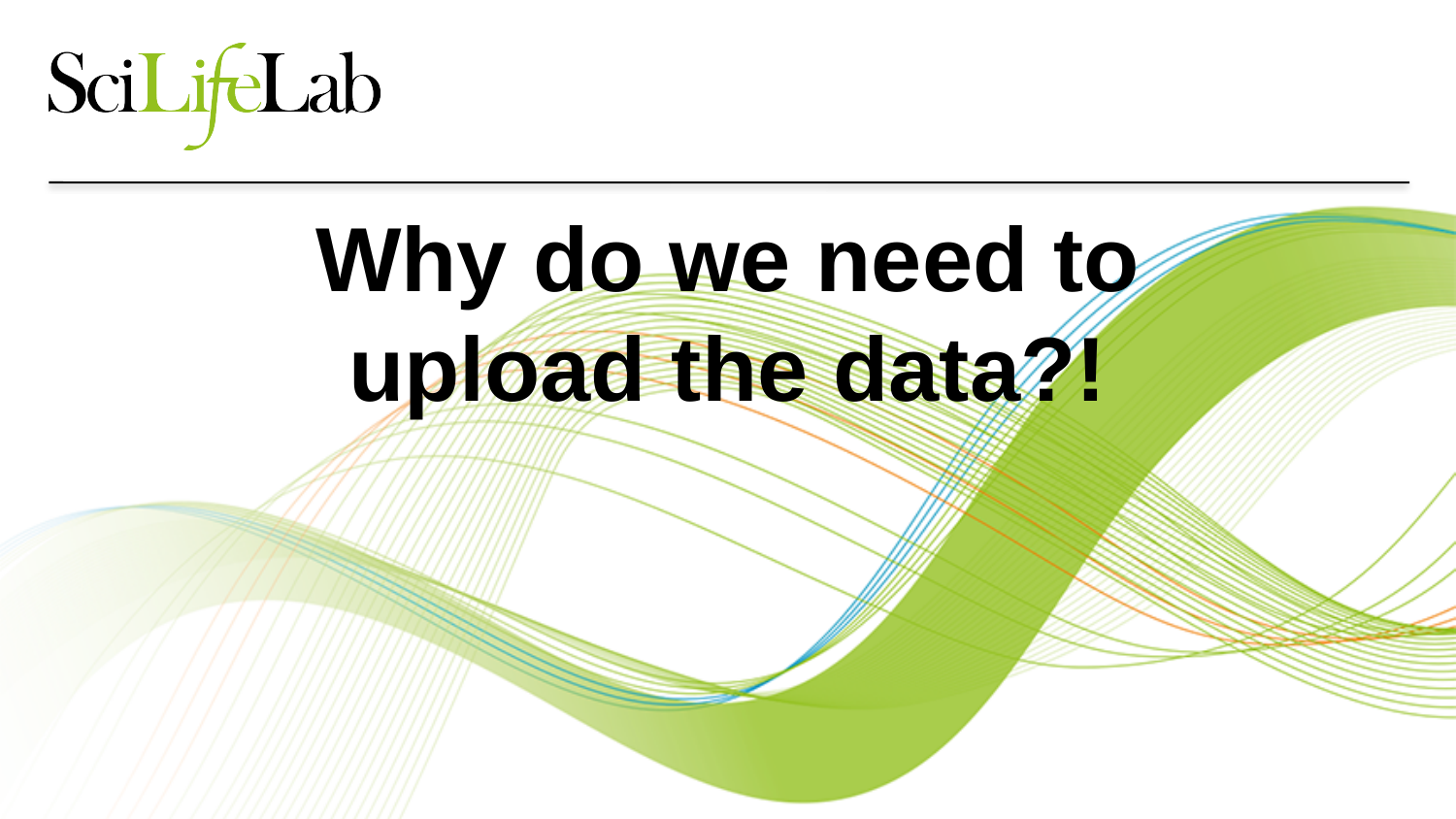

# Why do we need to upload the data?!